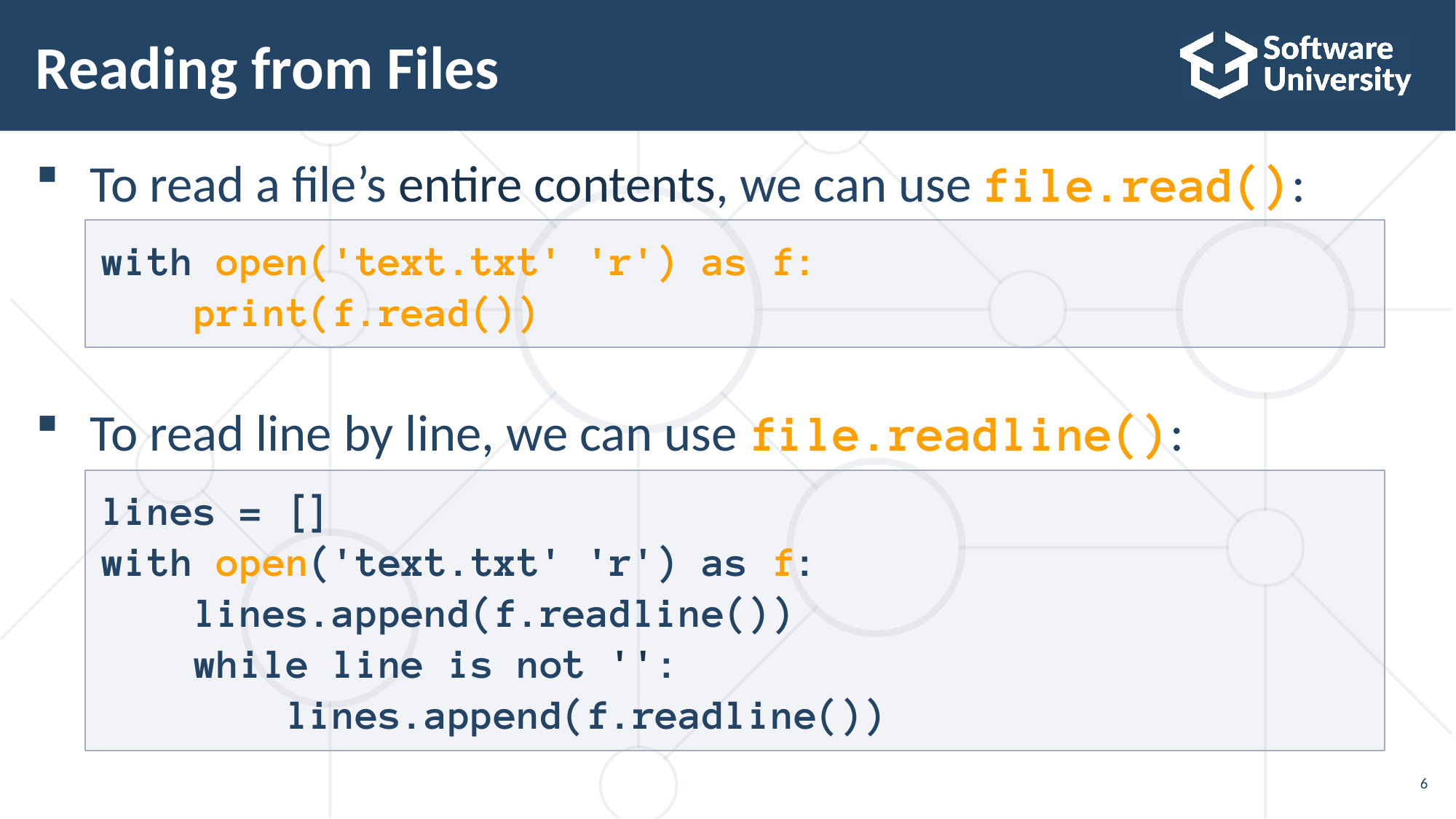

# Reading from Files
To read a file’s entire contents, we can use file.read():

To read line by line, we can use file.readline():
with open('text.txt' 'r') as f:
    print(f.read())
lines = []
with open('text.txt' 'r') as f:
    lines.append(f.readline())
    while line is not '':
        lines.append(f.readline())
6